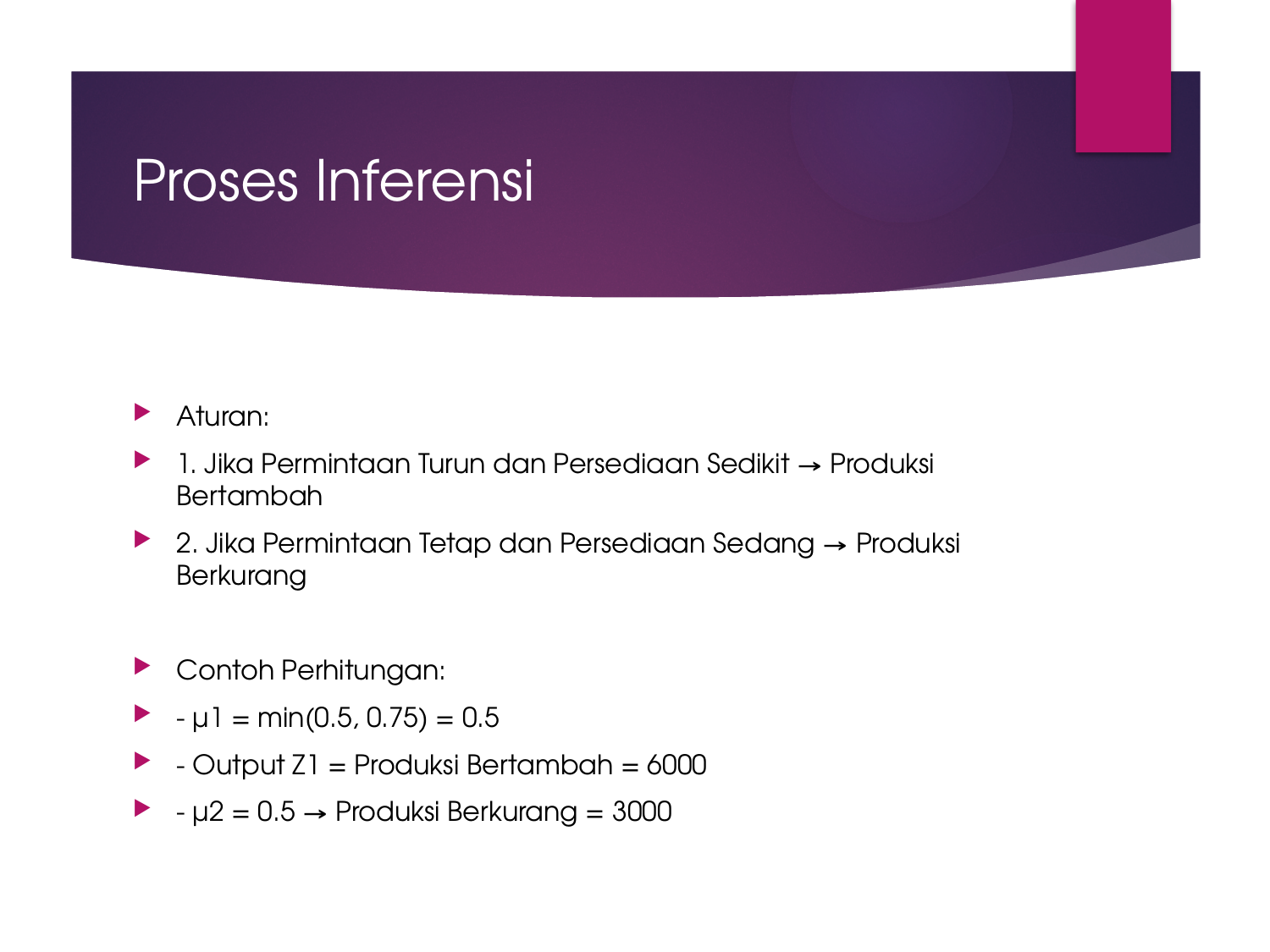

# Proses Inferensi

Aturan:
1. Jika Permintaan Turun dan Persediaan Sedikit → Produksi Bertambah
2. Jika Permintaan Tetap dan Persediaan Sedang → Produksi Berkurang

Contoh Perhitungan:
- μ1 = min(0.5, 0.75) = 0.5
- Output Z1 = Produksi Bertambah = 6000
- μ2 = 0.5 → Produksi Berkurang = 3000